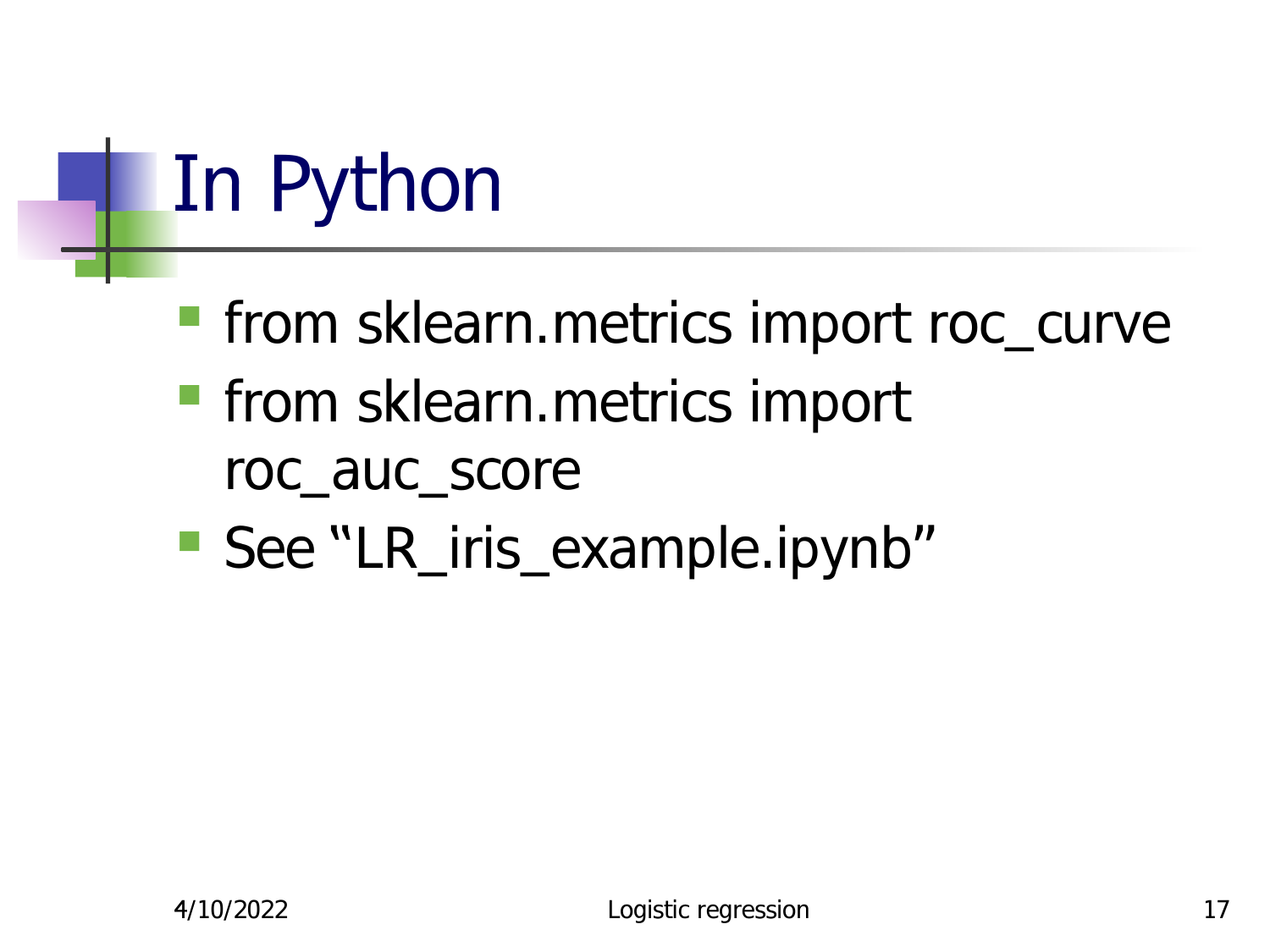

# In Python
from sklearn.metrics import roc_curve
from sklearn.metrics import roc_auc_score
See “LR_iris_example.ipynb”
4/10/2022
Logistic regression
17